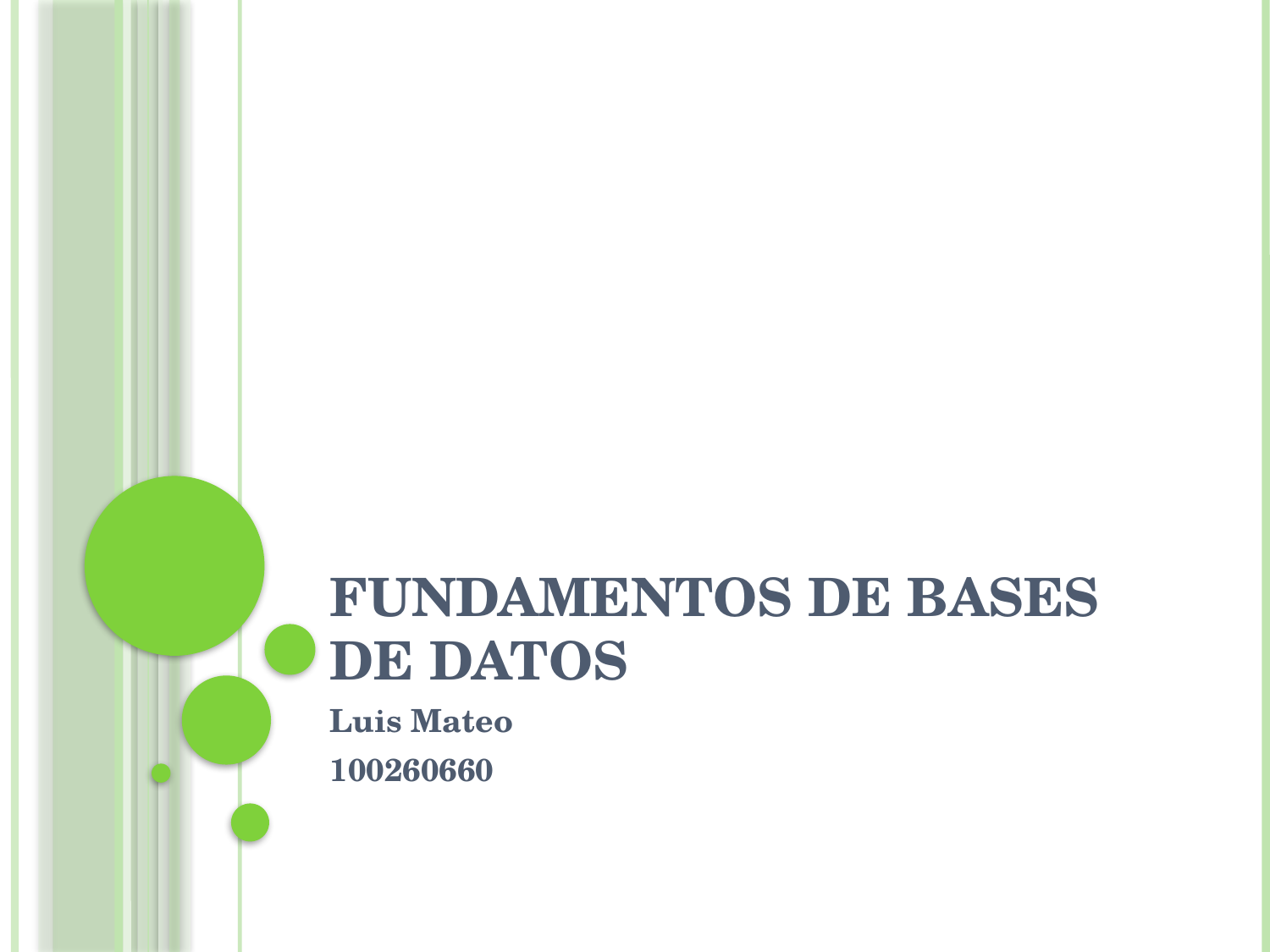

# FUNDAMENTOS DE BASES DE DATOS
Luis Mateo
100260660